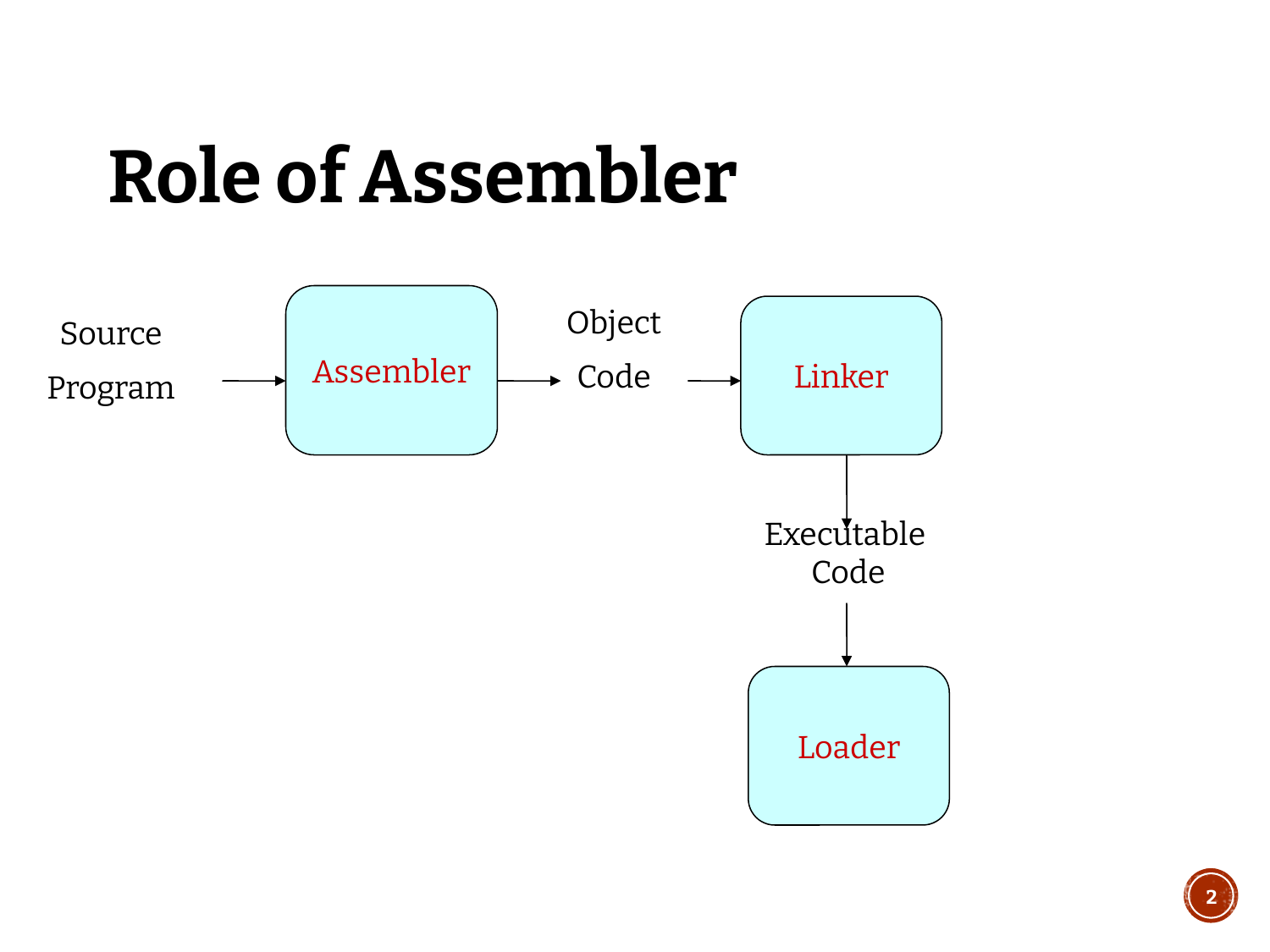

# Role of Assembler
Assembler
Object
Code
Linker
Source
Program

Executable
Code

Loader
2